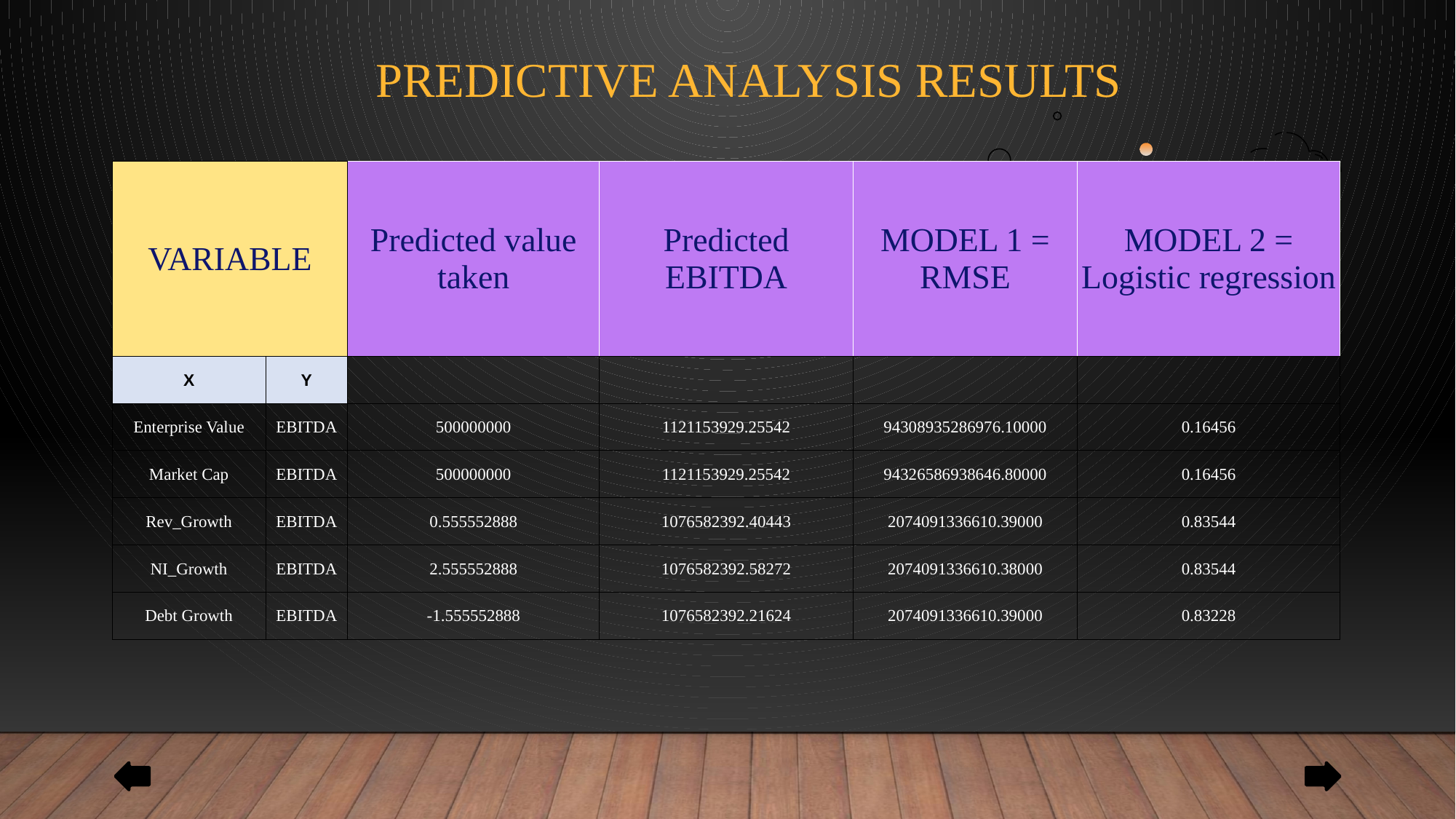

PREDICTIVE ANALYSIS RESULTS

| VARIABLE |  | Predicted value taken | Predicted EBITDA | MODEL 1 = RMSE | MODEL 2 = Logistic regression |
| --- | --- | --- | --- | --- | --- |
| X | Y |  |  |  |  |
| Enterprise Value | EBITDA | 500000000 | 1121153929.25542 | 94308935286976.10000 | 0.16456 |
| Market Cap | EBITDA | 500000000 | 1121153929.25542 | 94326586938646.80000 | 0.16456 |
| Rev\_Growth | EBITDA | 0.555552888 | 1076582392.40443 | 2074091336610.39000 | 0.83544 |
| NI\_Growth | EBITDA | 2.555552888 | 1076582392.58272 | 2074091336610.38000 | 0.83544 |
| Debt Growth | EBITDA | -1.555552888 | 1076582392.21624 | 2074091336610.39000 | 0.83228 |